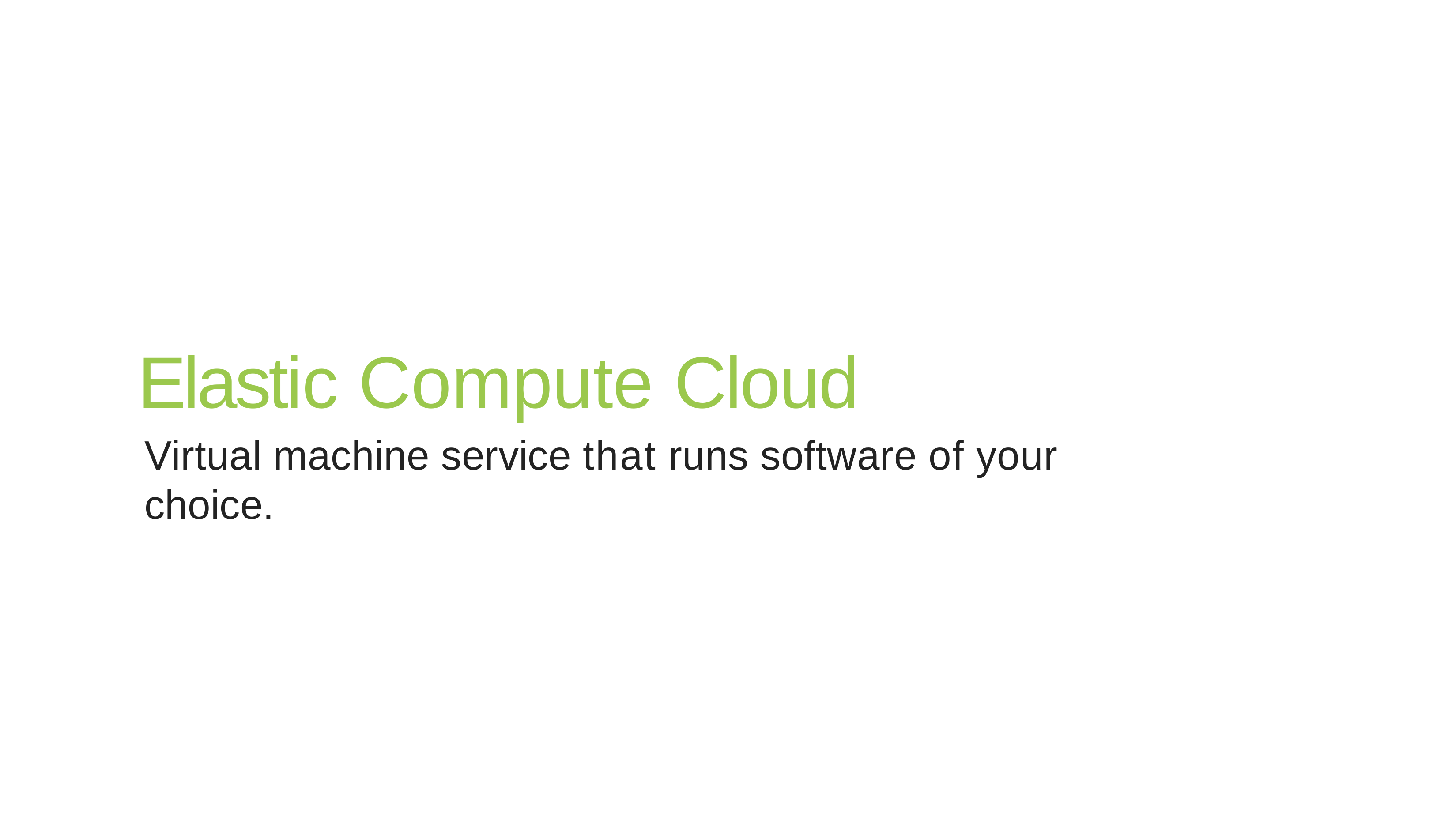

# Elastic Compute Cloud
Virtual machine service that runs software of your choice.
3